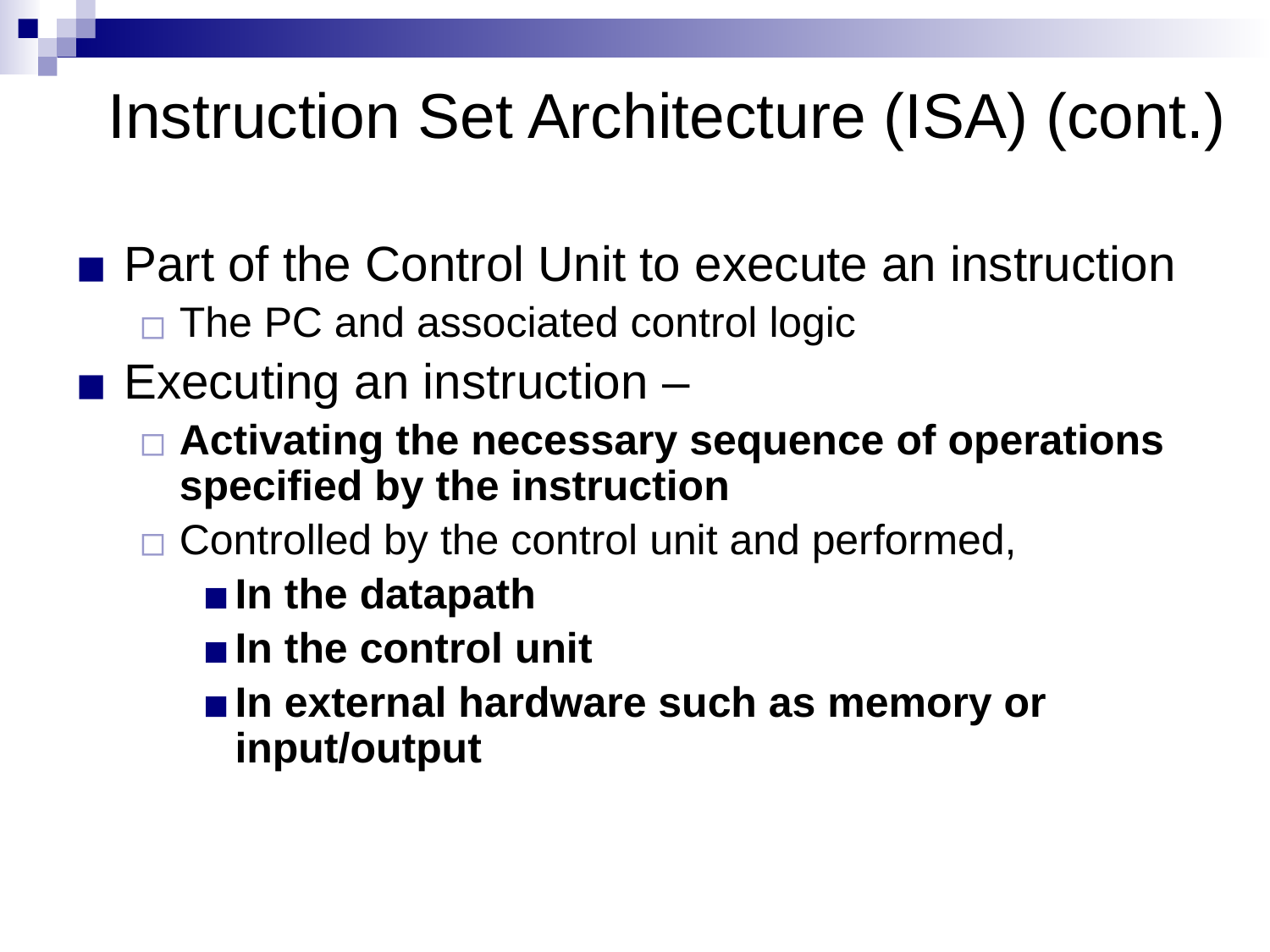

# Instruction Set Architecture (ISA) (cont.)
Part of the Control Unit to execute an instruction
The PC and associated control logic
Executing an instruction –
Activating the necessary sequence of operations specified by the instruction
Controlled by the control unit and performed,
In the datapath
In the control unit
In external hardware such as memory or input/output